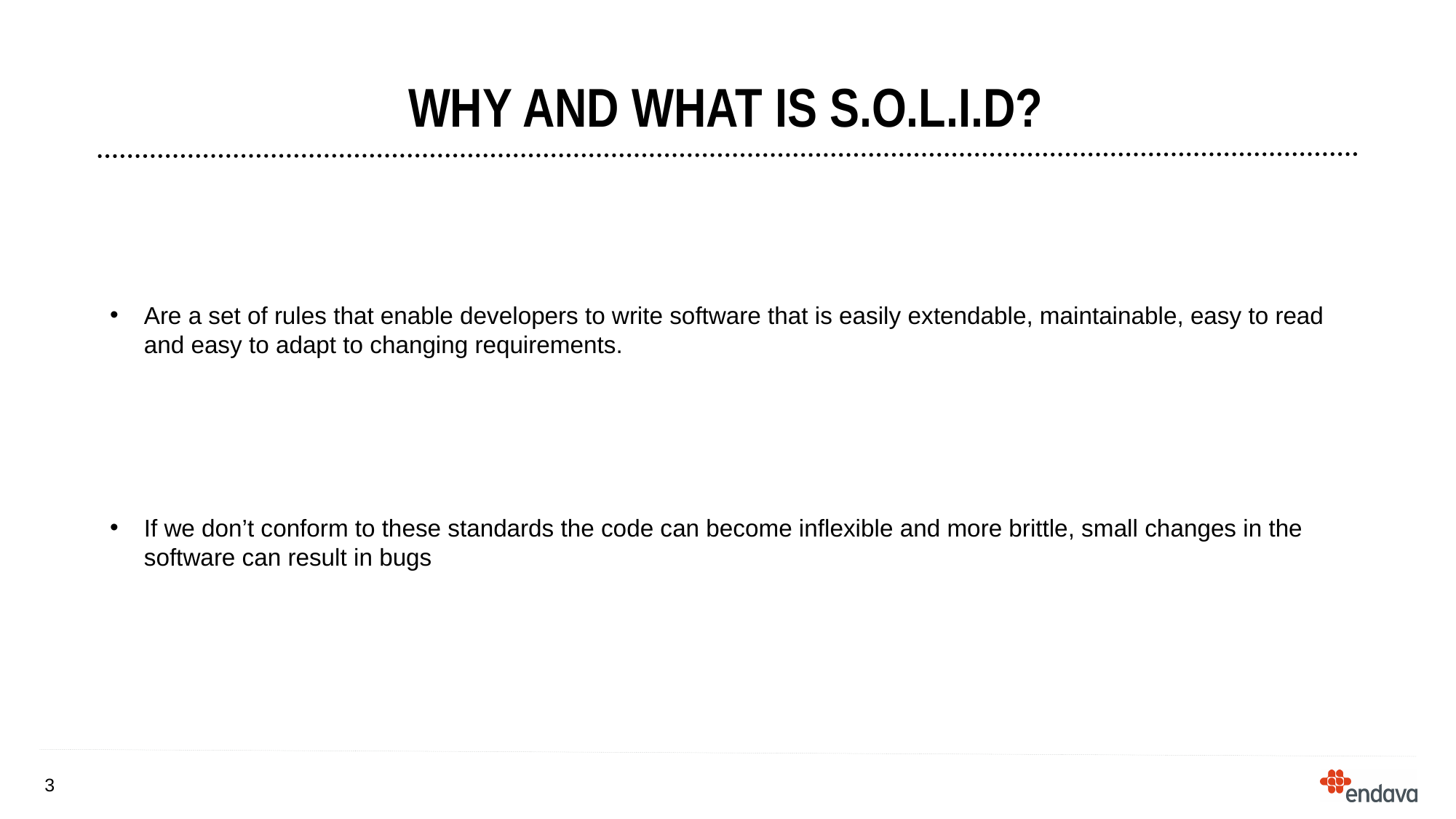

# Why and what is s.o.l.i.d?
Are a set of rules that enable developers to write software that is easily extendable, maintainable, easy to read and easy to adapt to changing requirements.

If we don’t conform to these standards the code can become inflexible and more brittle, small changes in the software can result in bugs